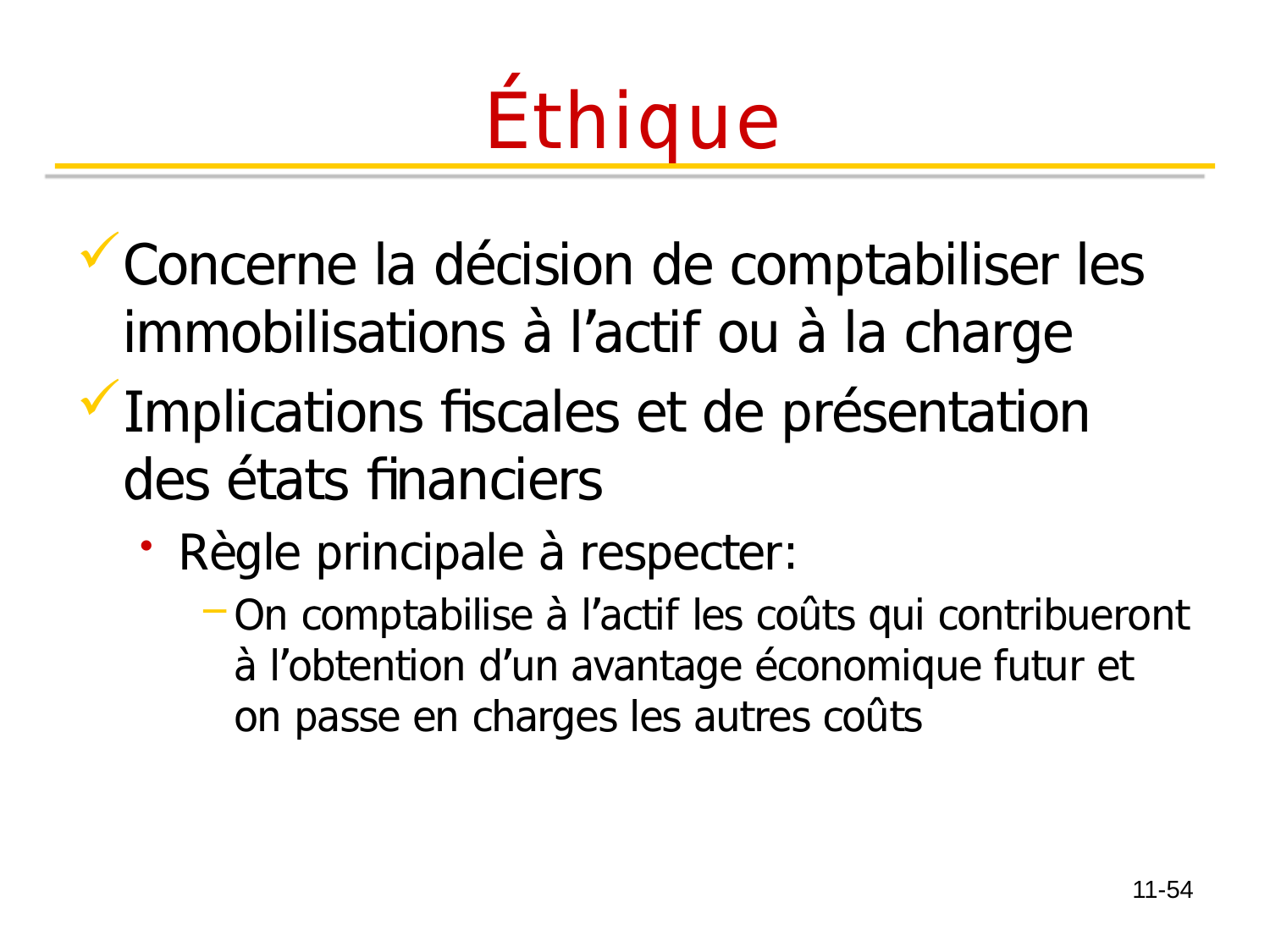

# Éthique

Concerne la décision de comptabiliser les immobilisations à l’actif ou à la charge
Implications fiscales et de présentation des états financiers
Règle principale à respecter:
On comptabilise à l’actif les coûts qui contribueront à l’obtention d’un avantage économique futur et on passe en charges les autres coûts
11-54